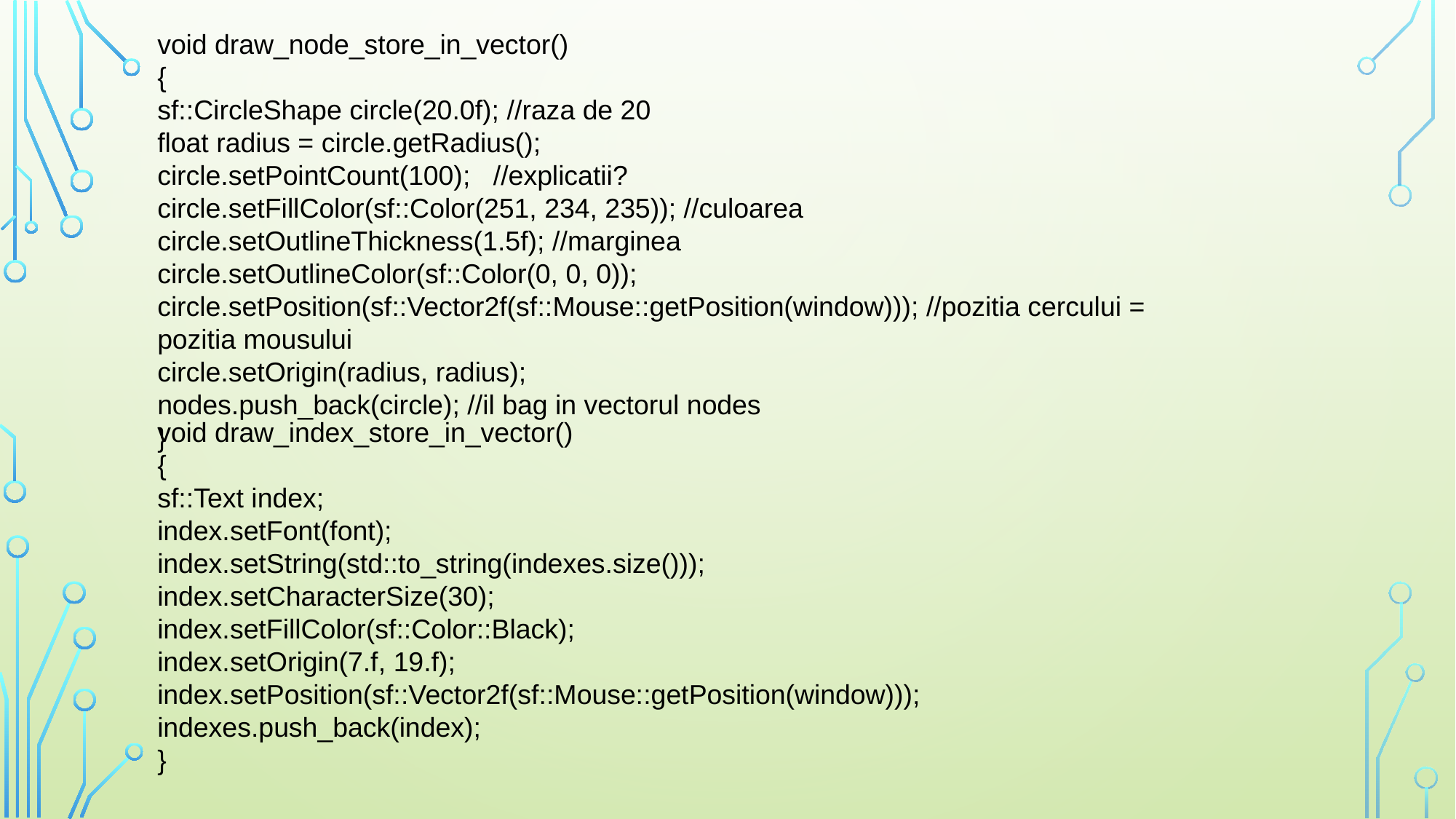

void draw_node_store_in_vector()
{
sf::CircleShape circle(20.0f); //raza de 20
float radius = circle.getRadius();
circle.setPointCount(100);   //explicatii?
circle.setFillColor(sf::Color(251, 234, 235)); //culoarea
circle.setOutlineThickness(1.5f); //marginea
circle.setOutlineColor(sf::Color(0, 0, 0));
circle.setPosition(sf::Vector2f(sf::Mouse::getPosition(window))); //pozitia cercului = pozitia mousului
circle.setOrigin(radius, radius);
nodes.push_back(circle); //il bag in vectorul nodes
}
void draw_index_store_in_vector()
{
sf::Text index;
index.setFont(font);
index.setString(std::to_string(indexes.size()));
index.setCharacterSize(30);
index.setFillColor(sf::Color::Black);
index.setOrigin(7.f, 19.f);
index.setPosition(sf::Vector2f(sf::Mouse::getPosition(window)));
indexes.push_back(index);
}